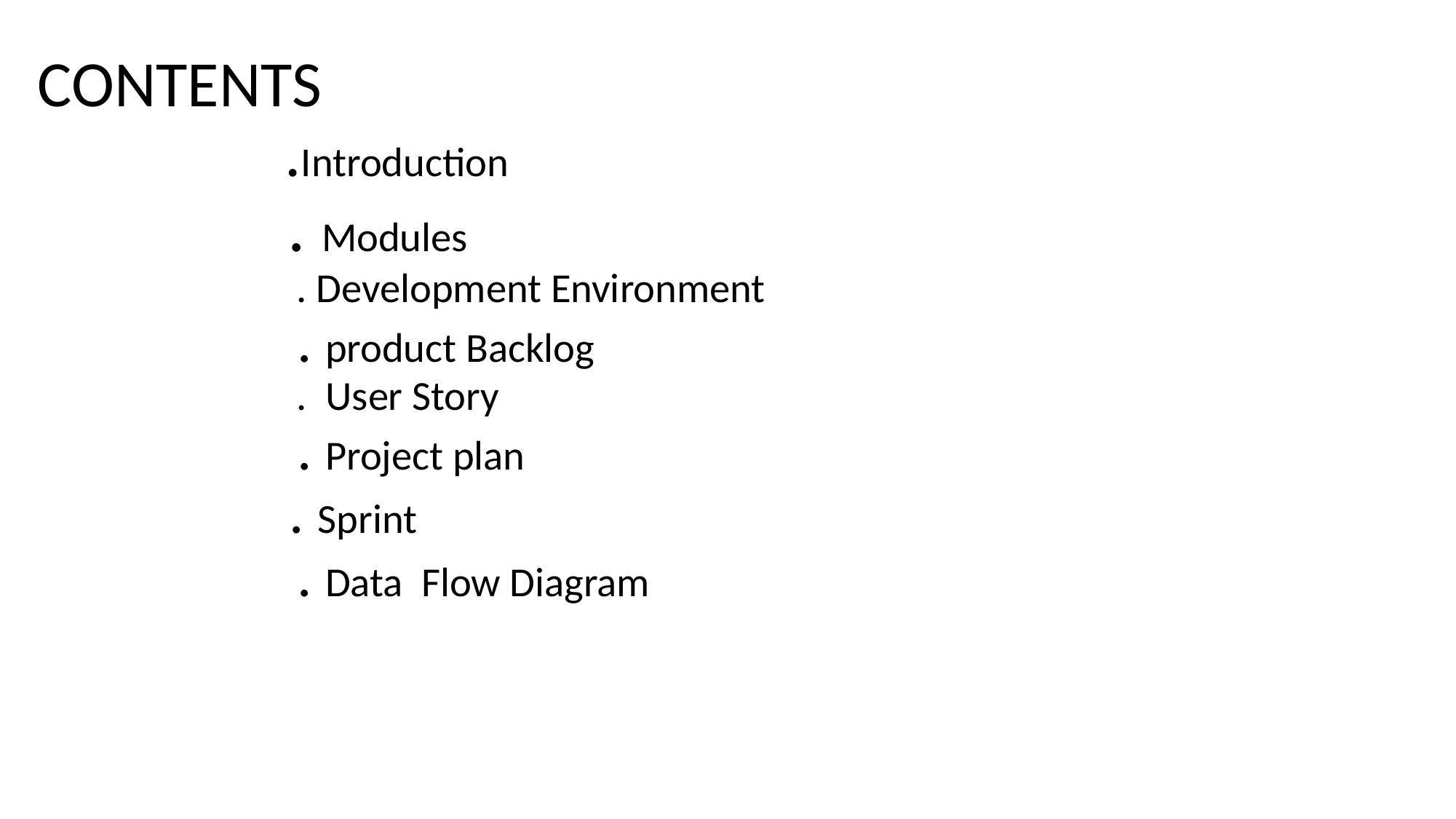

# CONTENTS .Introduction . Modules . Development Environment . product Backlog .  User Story . Project plan . Sprint . Data  Flow Diagram